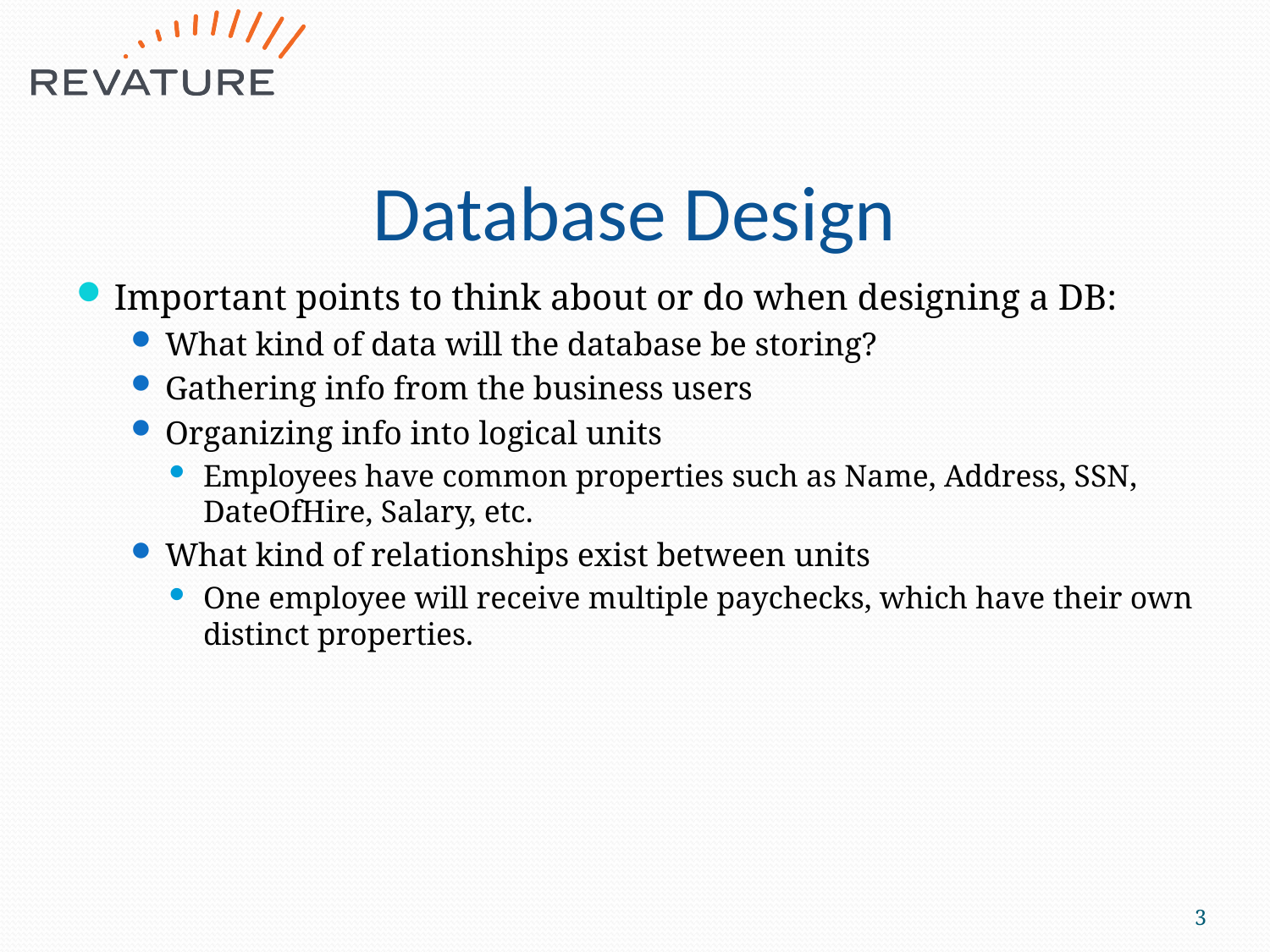

# Database Design
Important points to think about or do when designing a DB:
What kind of data will the database be storing?
Gathering info from the business users
Organizing info into logical units
Employees have common properties such as Name, Address, SSN, DateOfHire, Salary, etc.
What kind of relationships exist between units
One employee will receive multiple paychecks, which have their own distinct properties.

3